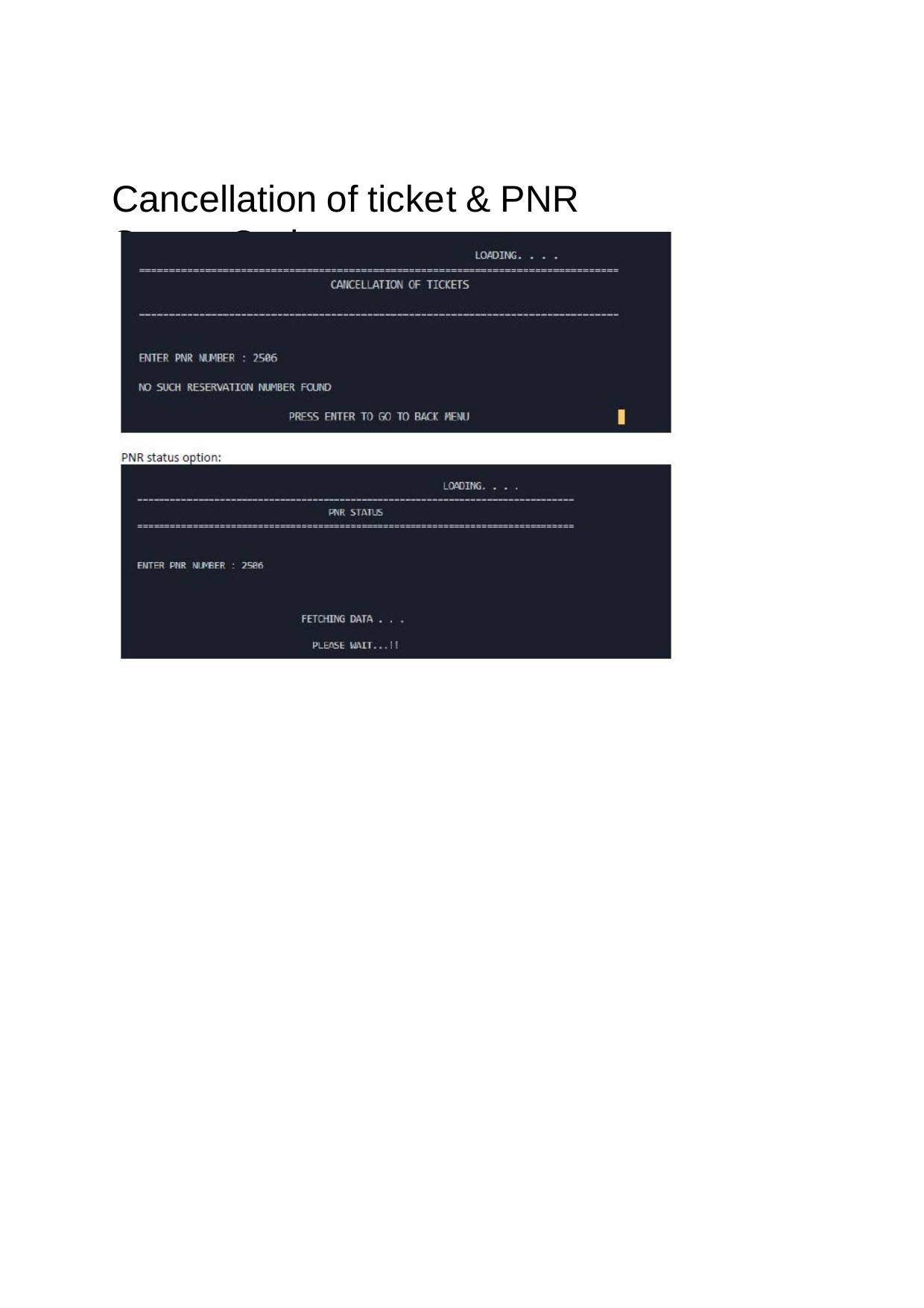

Cancellation of ticket & PNR Status Option: